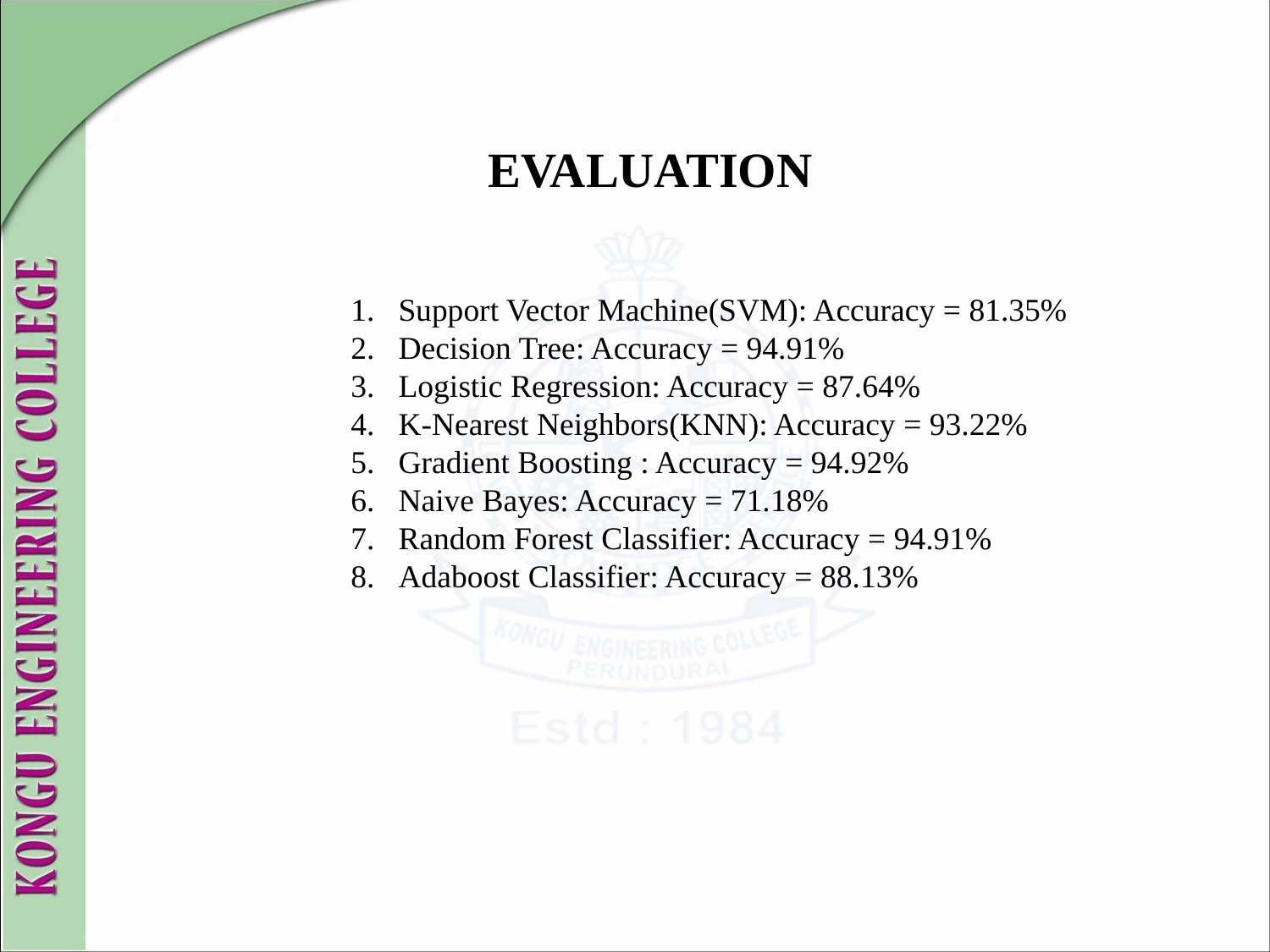

# EVALUATION

Support Vector Machine(SVM): Accuracy = 81.35%
Decision Tree: Accuracy = 94.91%
Logistic Regression: Accuracy = 87.64%
K-Nearest Neighbors(KNN): Accuracy = 93.22%
Gradient Boosting : Accuracy = 94.92%
Naive Bayes: Accuracy = 71.18%
Random Forest Classifier: Accuracy = 94.91%
Adaboost Classifier: Accuracy = 88.13%